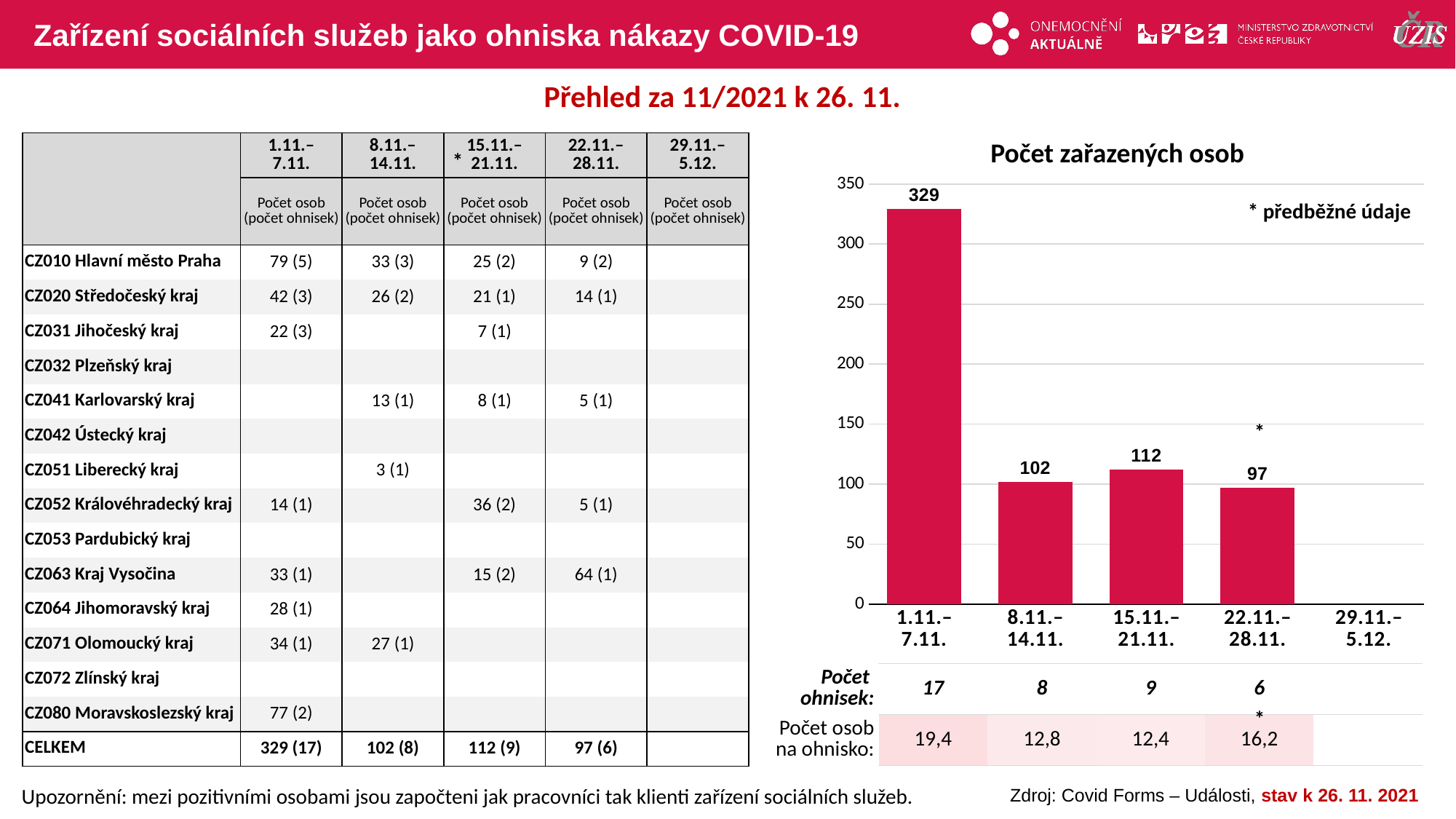

# Zařízení sociálních služeb jako ohniska nákazy COVID-19
Přehled za 11/2021 k 26. 11.
Počet zařazených osob
|  | 1.11.– 7.11. | 8.11.– 14.11. | 15.11.– 21.11. | 22.11.– 28.11. | 29.11.– 5.12. |
| --- | --- | --- | --- | --- | --- |
|  | Počet osob (počet ohnisek) | Počet osob (počet ohnisek) | Počet osob (počet ohnisek) | Počet osob (počet ohnisek) | Počet osob (počet ohnisek) |
| CZ010 Hlavní město Praha | 79 (5) | 33 (3) | 25 (2) | 9 (2) |  |
| CZ020 Středočeský kraj | 42 (3) | 26 (2) | 21 (1) | 14 (1) |  |
| CZ031 Jihočeský kraj | 22 (3) |  | 7 (1) |  |  |
| CZ032 Plzeňský kraj |  |  |  |  |  |
| CZ041 Karlovarský kraj |  | 13 (1) | 8 (1) | 5 (1) |  |
| CZ042 Ústecký kraj |  |  |  |  |  |
| CZ051 Liberecký kraj |  | 3 (1) |  |  |  |
| CZ052 Královéhradecký kraj | 14 (1) |  | 36 (2) | 5 (1) |  |
| CZ053 Pardubický kraj |  |  |  |  |  |
| CZ063 Kraj Vysočina | 33 (1) |  | 15 (2) | 64 (1) |  |
| CZ064 Jihomoravský kraj | 28 (1) |  |  |  |  |
| CZ071 Olomoucký kraj | 34 (1) | 27 (1) |  |  |  |
| CZ072 Zlínský kraj |  |  |  |  |  |
| CZ080 Moravskoslezský kraj | 77 (2) |  |  |  |  |
| CELKEM | 329 (17) | 102 (8) | 112 (9) | 97 (6) |  |
*

### Chart

| Category | osoby |
|---|---|
| 1.11.–
7.11. | 329.0 |
| 8.11.–
14.11. | 102.0 |
| 15.11.–
21.11. | 112.0 |
| 22.11.–
28.11. | 97.0 |
| 29.11.–
5.12. | None |
* předběžné údaje
*
| 17 | 8 | 9 | 6 |  |
| --- | --- | --- | --- | --- |
| 19,4 | 12,8 | 12,4 | 16,2 |  |
| Počet ohnisek: |  |  |  |  |  |  |  |
| --- | --- | --- | --- | --- | --- | --- | --- |
| Počet osob na ohnisko: |  |  |  |  |  |  |  |
*
Upozornění: mezi pozitivními osobami jsou započteni jak pracovníci tak klienti zařízení sociálních služeb.
Zdroj: Covid Forms – Události, stav k 26. 11. 2021